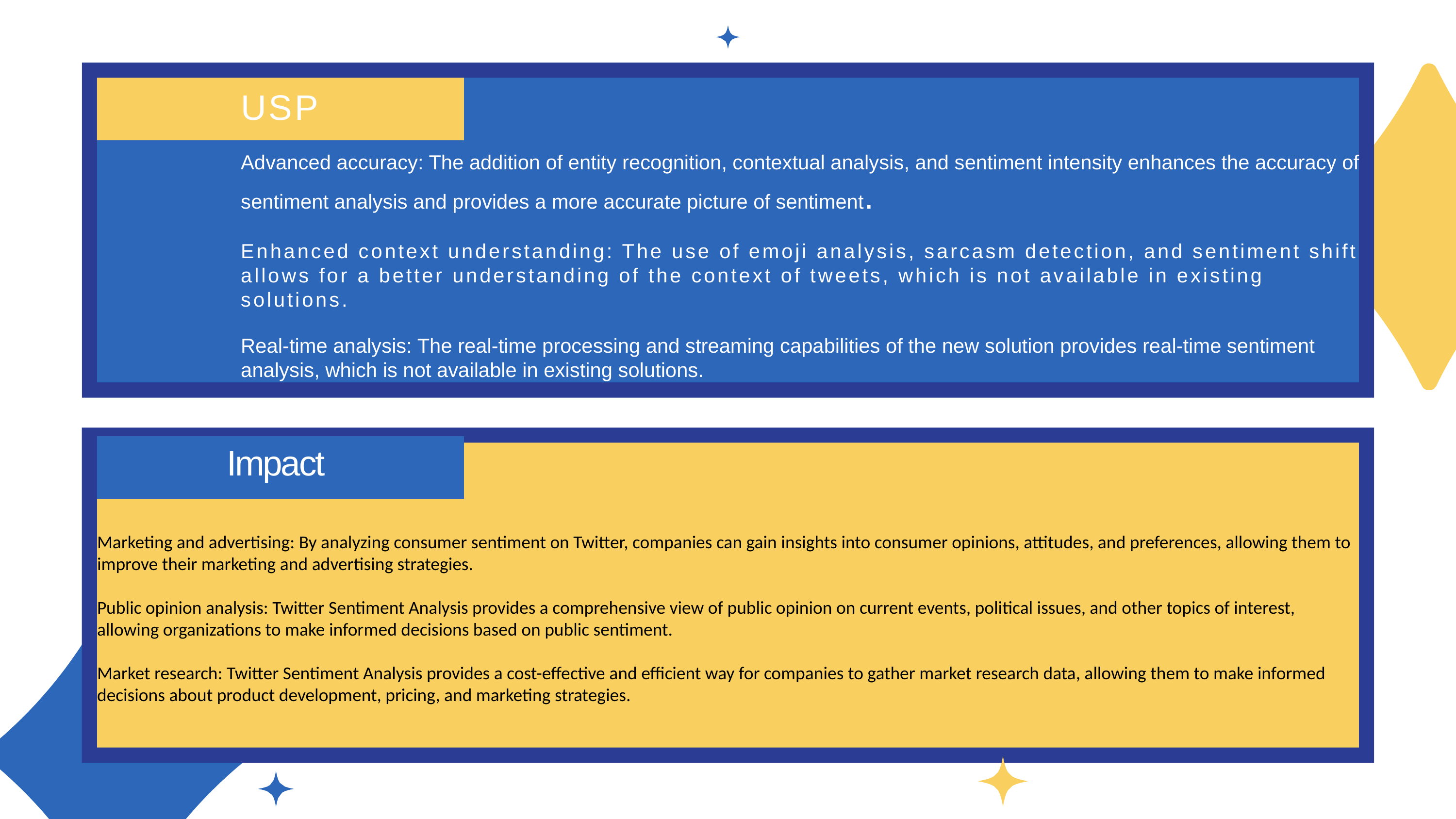

USP
Advanced accuracy: The addition of entity recognition, contextual analysis, and sentiment intensity enhances the accuracy of sentiment analysis and provides a more accurate picture of sentiment.
Enhanced context understanding: The use of emoji analysis, sarcasm detection, and sentiment shift allows for a better understanding of the context of tweets, which is not available in existing solutions.
Real-time analysis: The real-time processing and streaming capabilities of the new solution provides real-time sentiment analysis, which is not available in existing solutions.

Impact

Marketing and advertising: By analyzing consumer sentiment on Twitter, companies can gain insights into consumer opinions, attitudes, and preferences, allowing them to improve their marketing and advertising strategies.

Public opinion analysis: Twitter Sentiment Analysis provides a comprehensive view of public opinion on current events, political issues, and other topics of interest, allowing organizations to make informed decisions based on public sentiment.

Market research: Twitter Sentiment Analysis provides a cost-effective and efficient way for companies to gather market research data, allowing them to make informed decisions about product development, pricing, and marketing strategies.